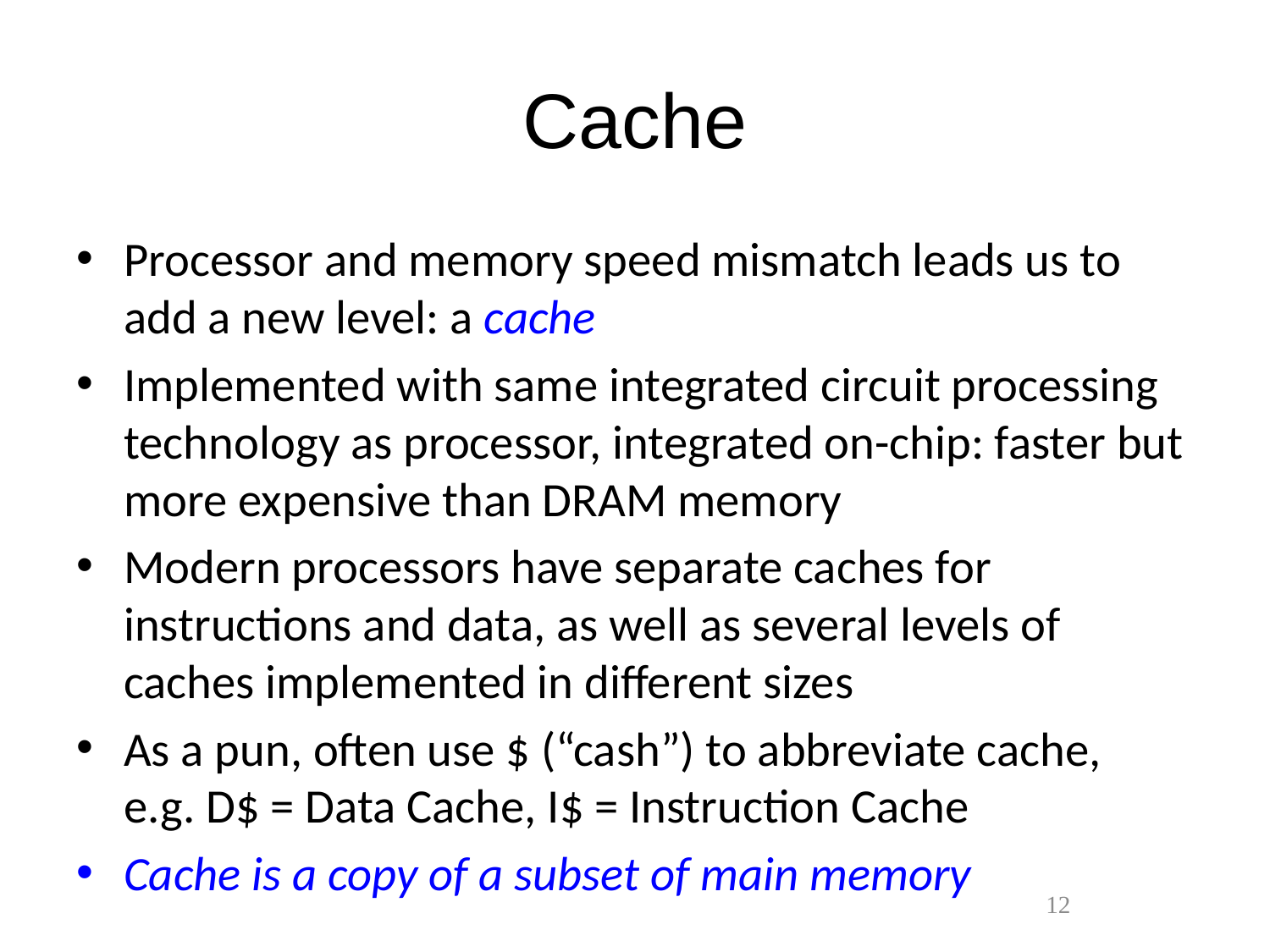

# Cache
Processor and memory speed mismatch leads us to add a new level: a cache
Implemented with same integrated circuit processing technology as processor, integrated on-chip: faster but more expensive than DRAM memory
Modern processors have separate caches for instructions and data, as well as several levels of caches implemented in different sizes
As a pun, often use $ (“cash”) to abbreviate cache,
e.g. D$ = Data Cache, I$ = Instruction Cache
Cache is a copy of a subset of main memory

12